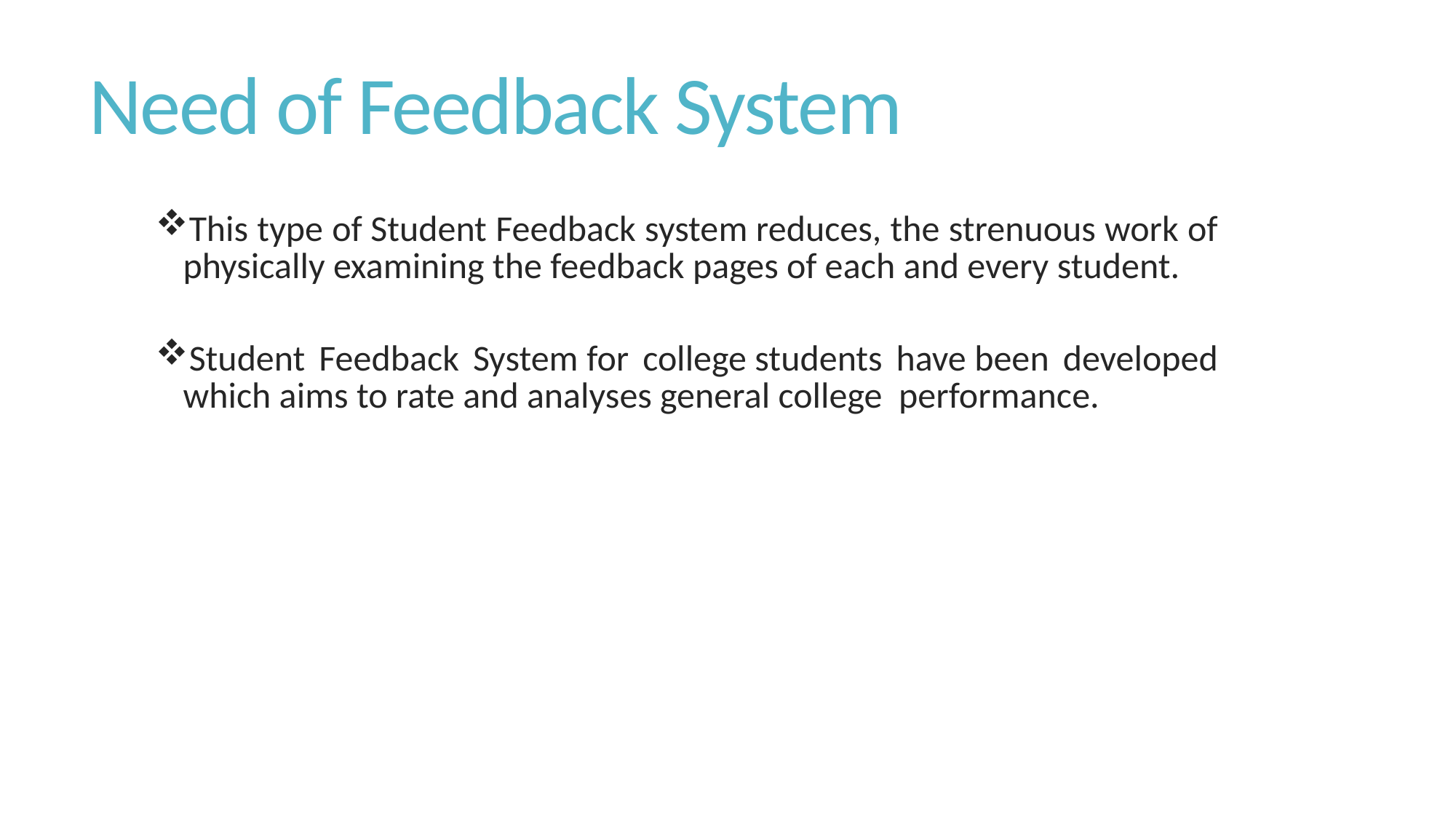

# Need of Feedback System
This type of Student Feedback system reduces, the strenuous work of physically examining the feedback pages of each and every student.

Student Feedback System for college students have been developed which aims to rate and analyses general college  performance.